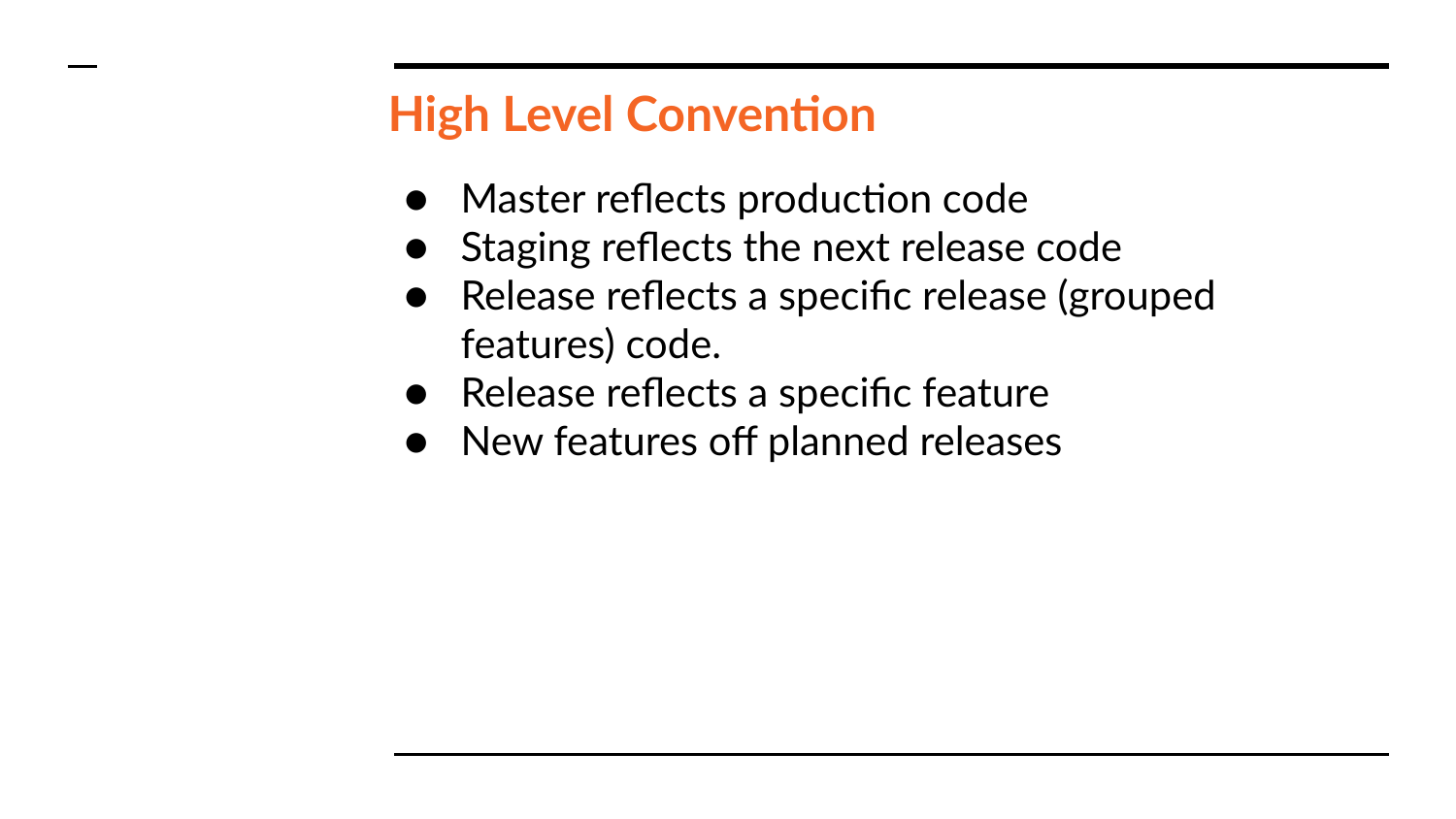

High Level Convention
Master reflects production code
Staging reflects the next release code
Release reflects a specific release (grouped features) code.
Release reflects a specific feature
New features off planned releases